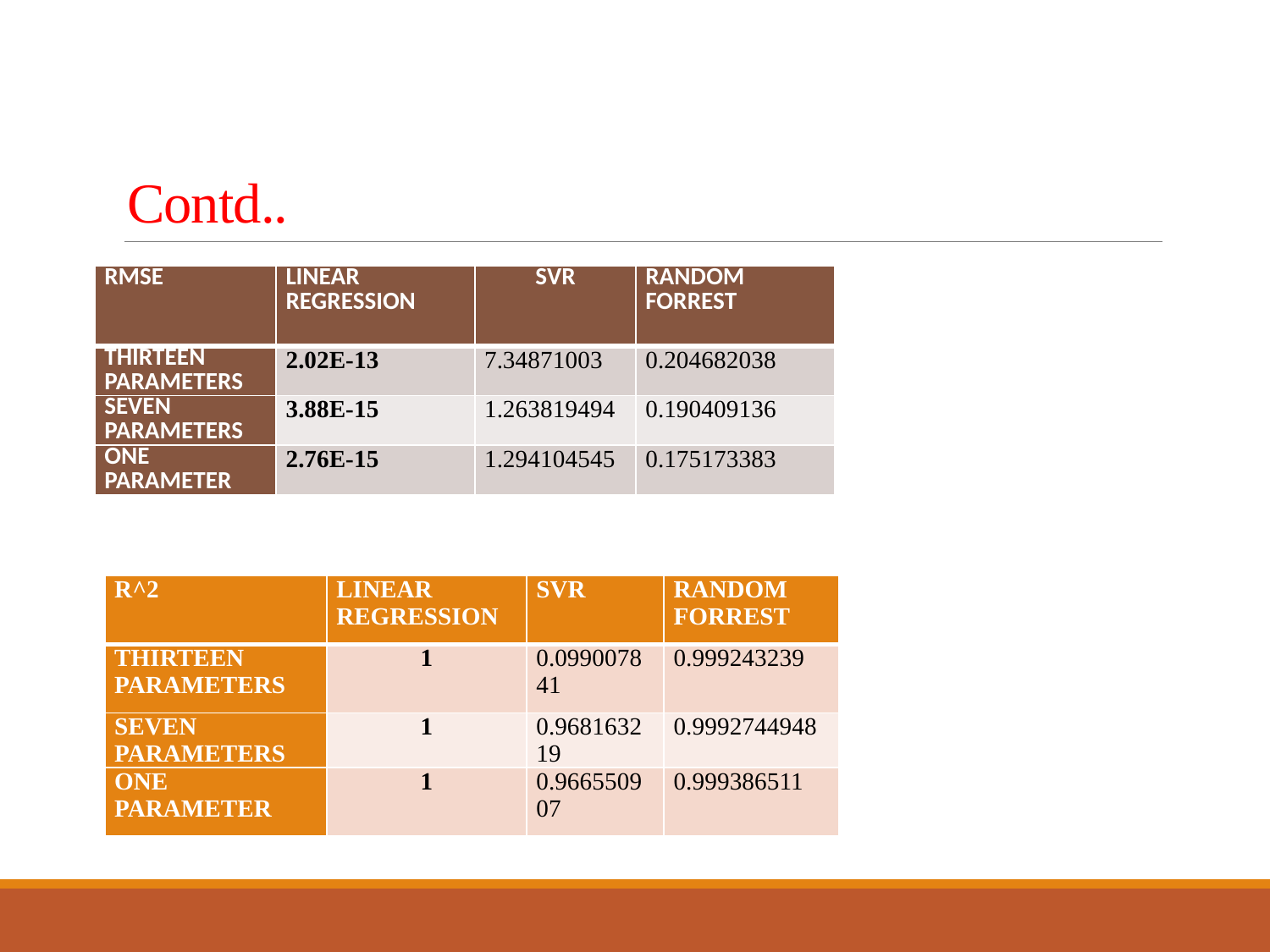

# Contd..
| RMSE | LINEAR REGRESSION | SVR | RANDOM FORREST |
| --- | --- | --- | --- |
| THIRTEEN PARAMETERS | 2.02E-13 | 7.34871003 | 0.204682038 |
| SEVEN PARAMETERS | 3.88E-15 | 1.263819494 | 0.190409136 |
| ONE PARAMETER | 2.76E-15 | 1.294104545 | 0.175173383 |
| R^2 | LINEAR REGRESSION | SVR | RANDOM FORREST |
| --- | --- | --- | --- |
| THIRTEEN PARAMETERS | 1 | 0.099007841 | 0.999243239 |
| SEVEN PARAMETERS | 1 | 0.968163219 | 0.9992744948 |
| ONE PARAMETER | 1 | 0.966550907 | 0.999386511 |